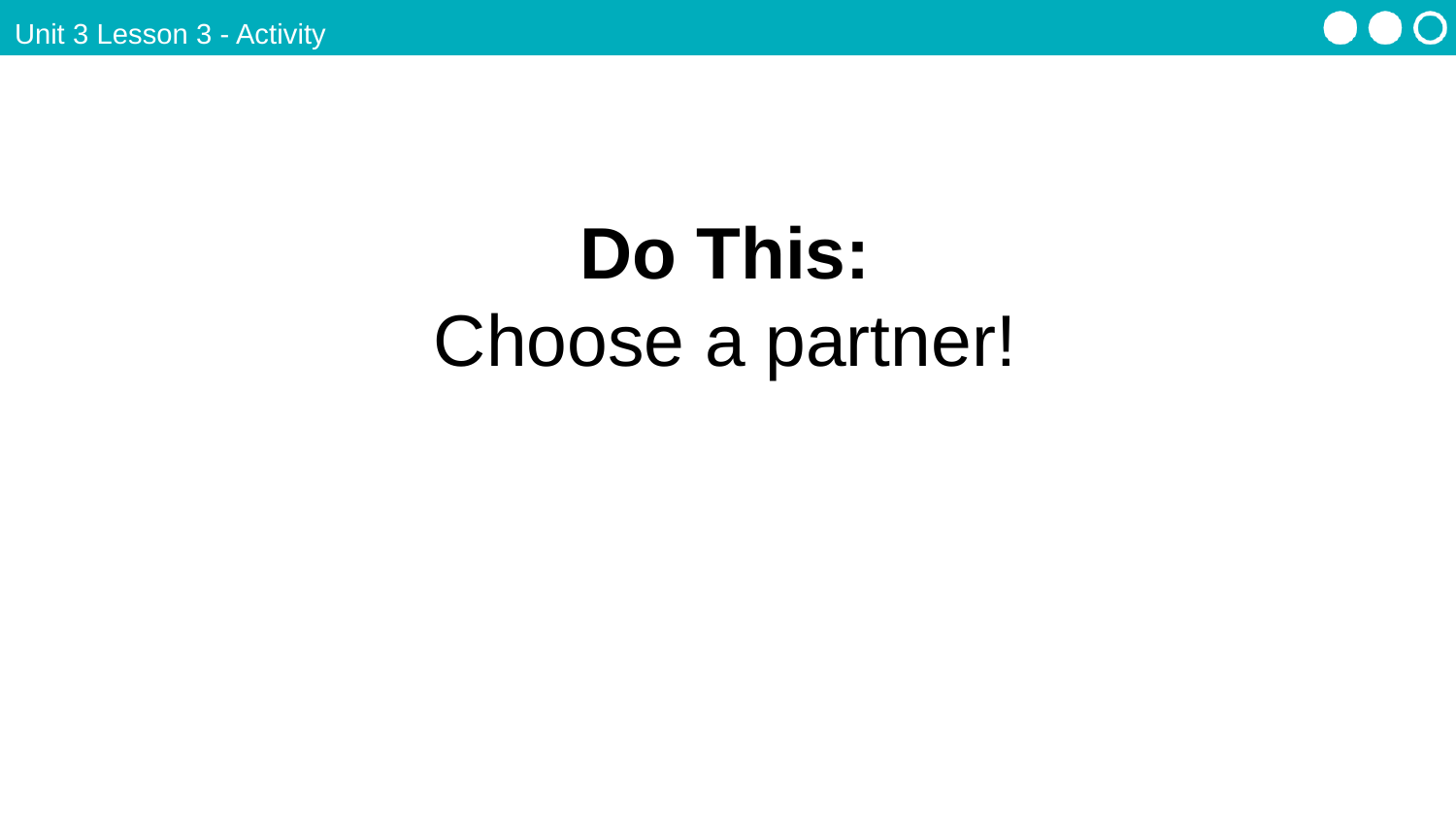

Unit 3 Lesson 3 - Activity
Do This:
Choose a partner!